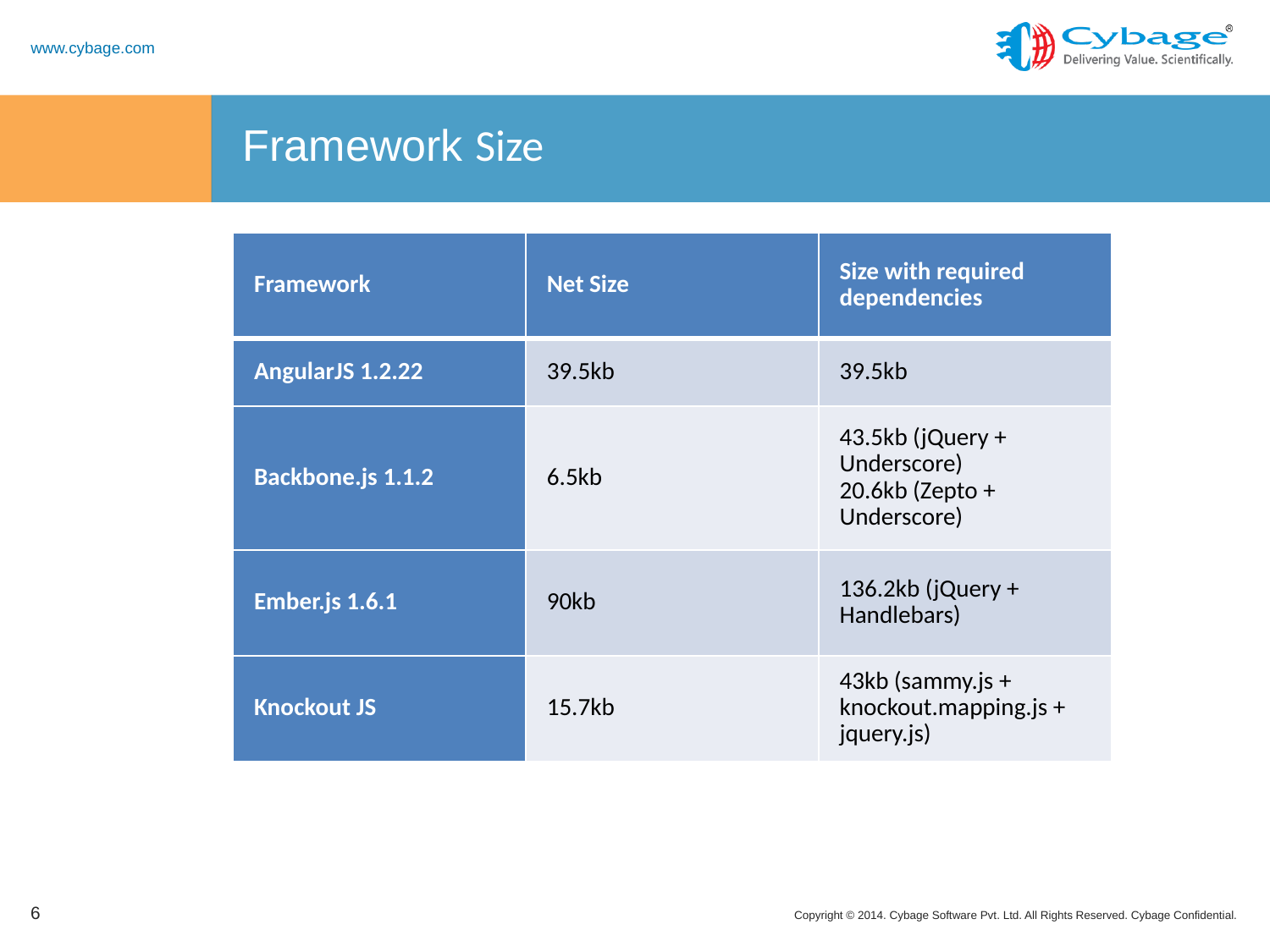

# Framework Size
| Framework | Net Size | Size with required dependencies |
| --- | --- | --- |
| AngularJS 1.2.22 | 39.5kb | 39.5kb |
| Backbone.js 1.1.2 | 6.5kb | 43.5kb (jQuery + Underscore) 20.6kb (Zepto + Underscore) |
| Ember.js 1.6.1 | 90kb | 136.2kb (jQuery + Handlebars) |
| Knockout JS | 15.7kb | 43kb (sammy.js + knockout.mapping.js + jquery.js) |

6